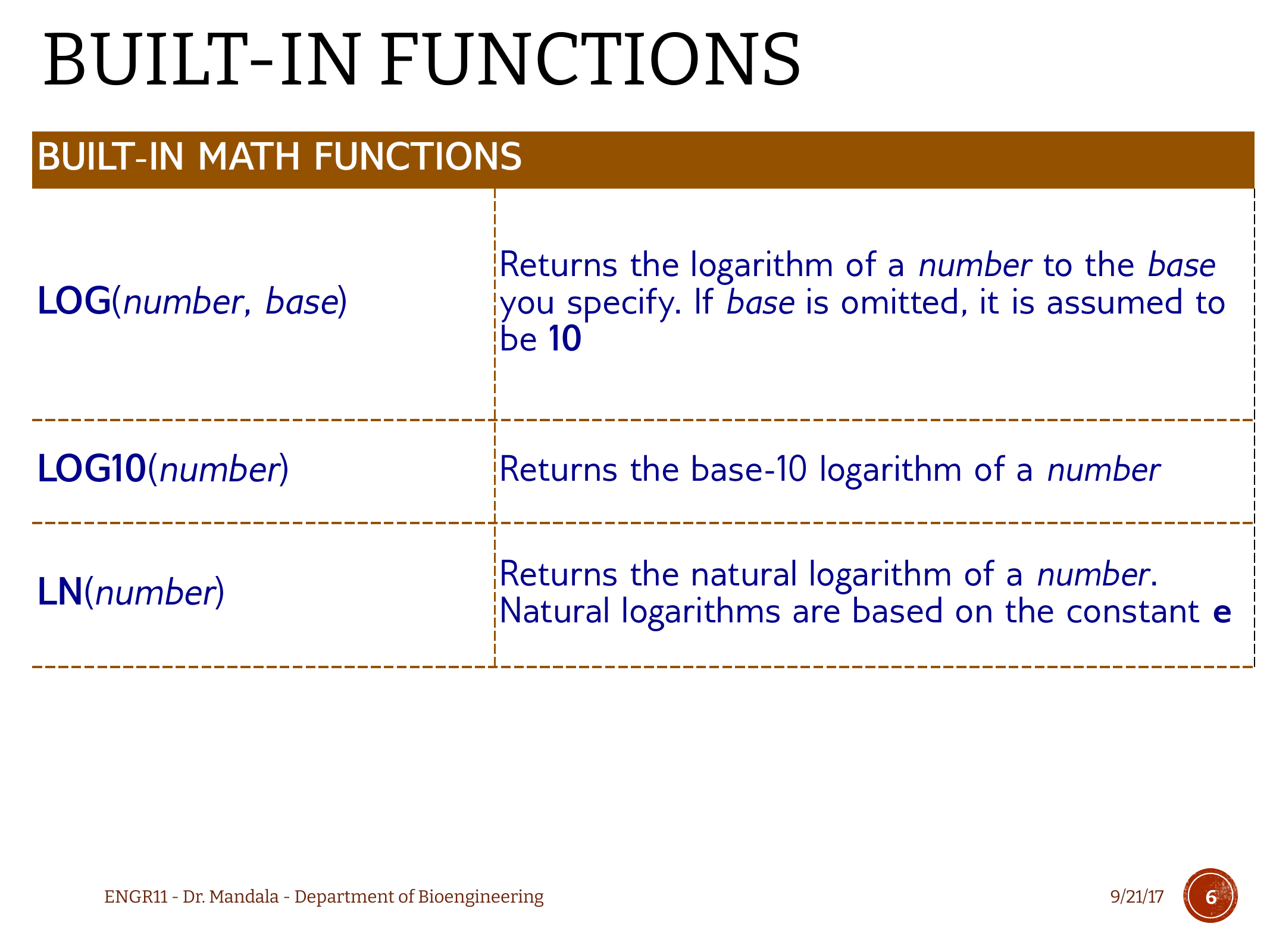

# Built-In Functions
| built-in math functions |  |
| --- | --- |
| LOG(number, base) | Returns the logarithm of a number to the base you specify. If base is omitted, it is assumed to be 10 |
| LOG10(number) | Returns the base-10 logarithm of a number |
| LN(number) | Returns the natural logarithm of a number. Natural logarithms are based on the constant e |
ENGR11 - Dr. Mandala - Department of Bioengineering
9/21/17
6